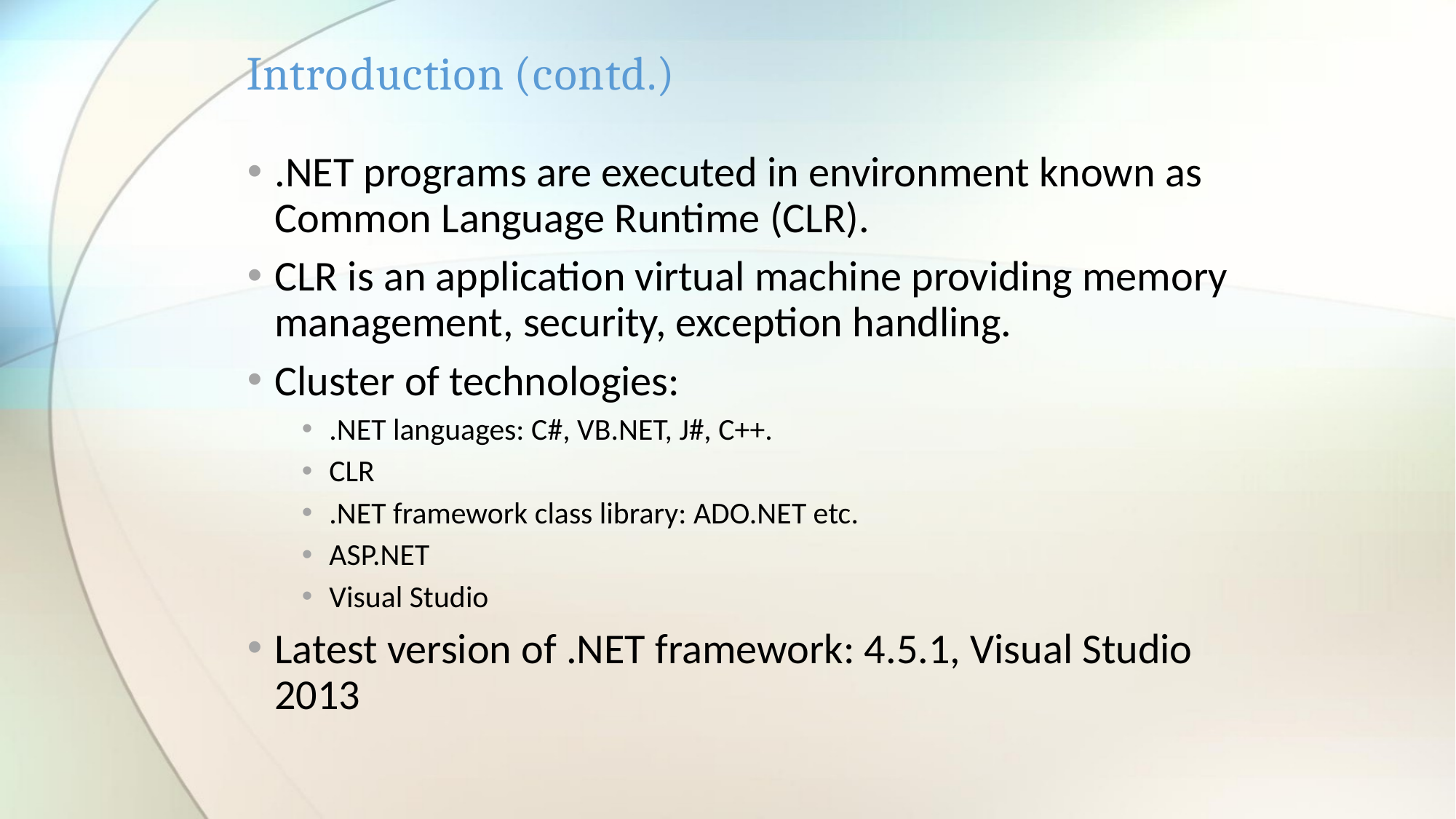

# Introduction (contd.)
.NET programs are executed in environment known as Common Language Runtime (CLR).
CLR is an application virtual machine providing memory management, security, exception handling.
Cluster of technologies:
.NET languages: C#, VB.NET, J#, C++.
CLR
.NET framework class library: ADO.NET etc.
ASP.NET
Visual Studio
Latest version of .NET framework: 4.5.1, Visual Studio 2013